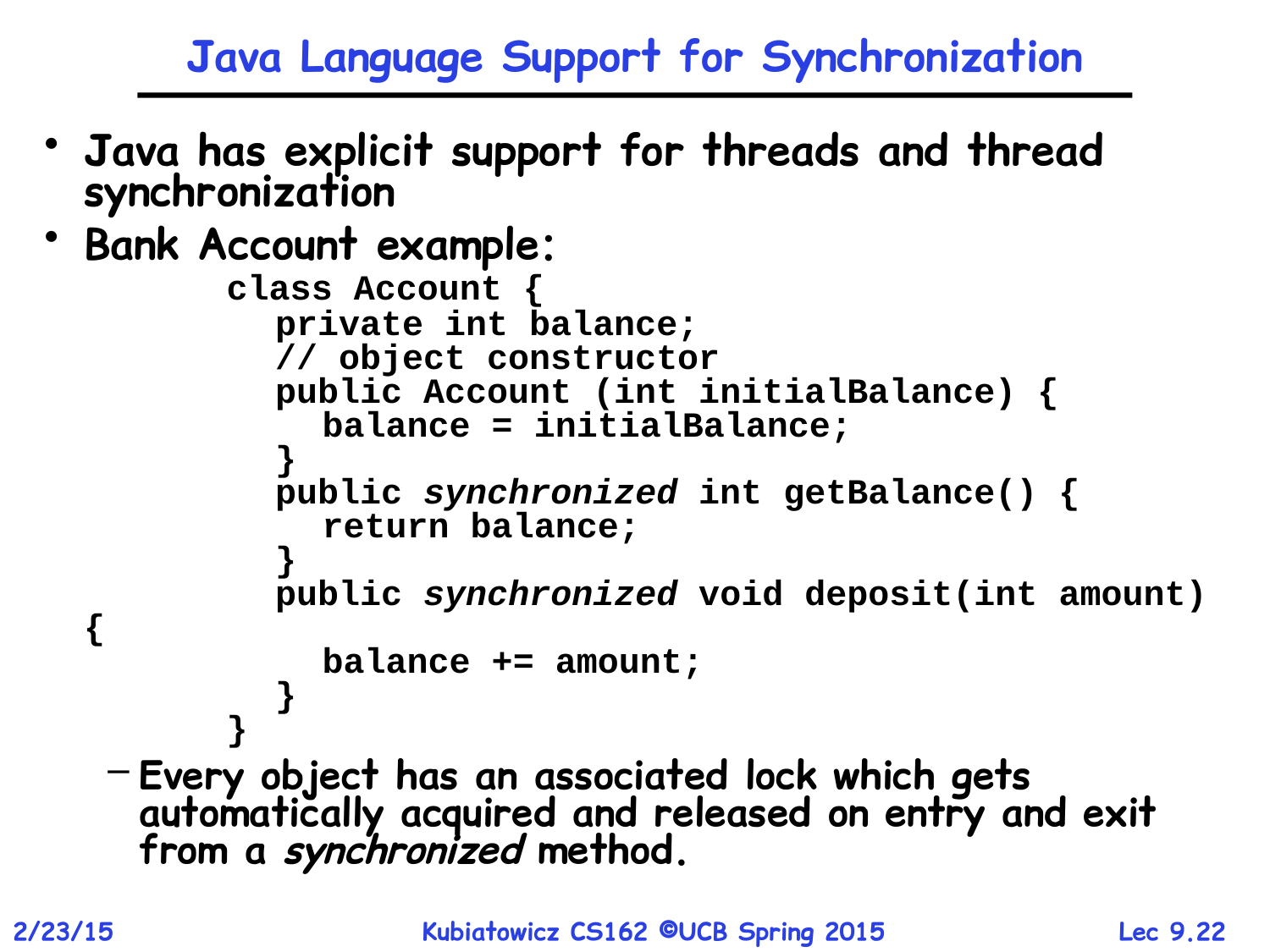

# Java Language Support for Synchronization
Java has explicit support for threads and thread synchronization
Bank Account example:
	class Account {
		private int balance;
		// object constructor
		public Account (int initialBalance) {
			balance = initialBalance;
		}
		public synchronized int getBalance() {
			return balance;
		}
		public synchronized void deposit(int amount) {
			balance += amount;
		}
	}
Every object has an associated lock which gets automatically acquired and released on entry and exit from a synchronized method.